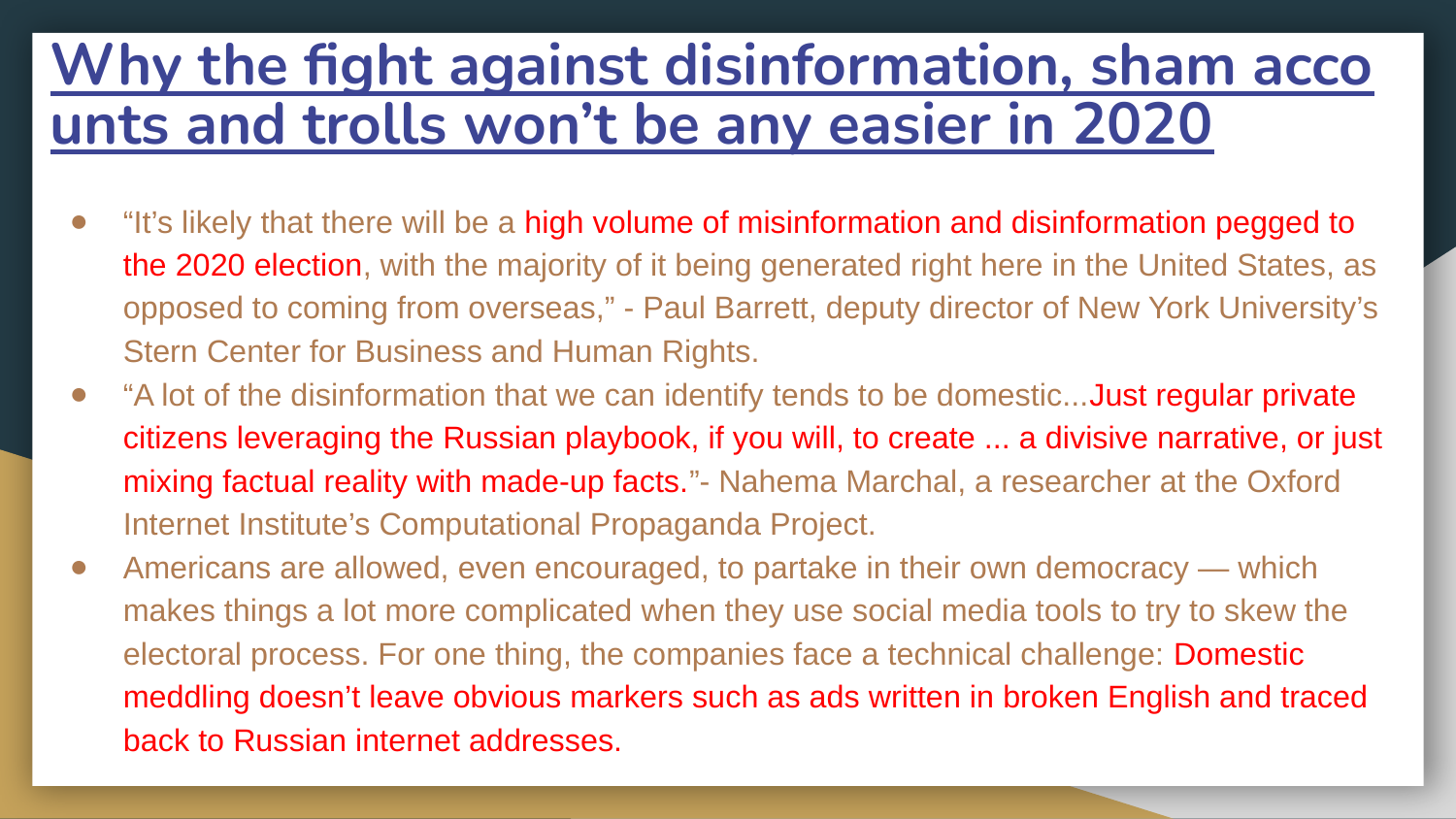

# Why the fight against disinformation, sham accounts and trolls won’t be any easier in 2020

“It’s likely that there will be a high volume of misinformation and disinformation pegged to the 2020 election, with the majority of it being generated right here in the United States, as opposed to coming from overseas,” - Paul Barrett, deputy director of New York University’s Stern Center for Business and Human Rights.
“A lot of the disinformation that we can identify tends to be domestic...Just regular private citizens leveraging the Russian playbook, if you will, to create ... a divisive narrative, or just mixing factual reality with made-up facts.”- Nahema Marchal, a researcher at the Oxford Internet Institute’s Computational Propaganda Project.
Americans are allowed, even encouraged, to partake in their own democracy — which makes things a lot more complicated when they use social media tools to try to skew the electoral process. For one thing, the companies face a technical challenge: Domestic meddling doesn’t leave obvious markers such as ads written in broken English and traced back to Russian internet addresses.